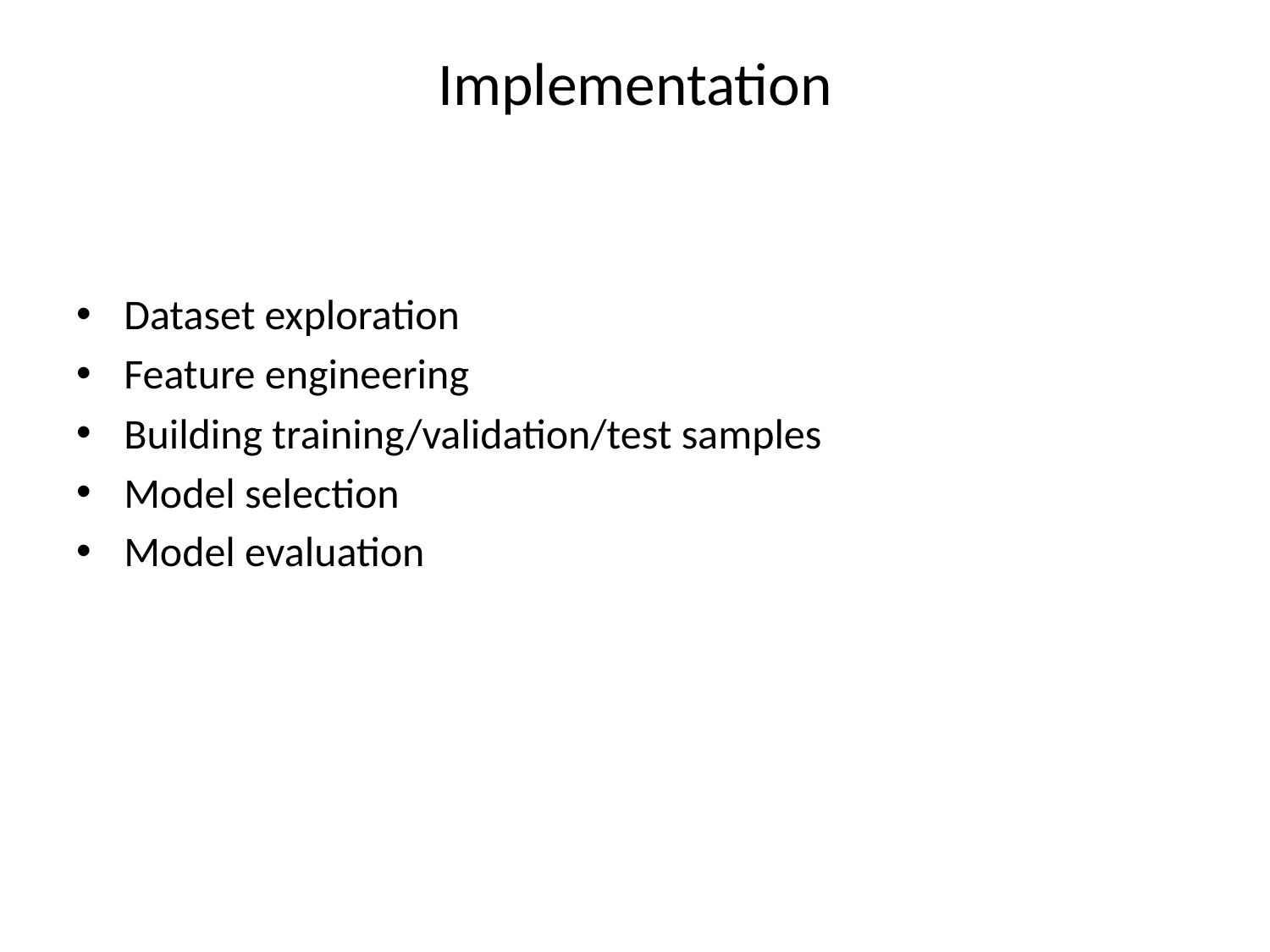

# Implementation

Dataset exploration
Feature engineering
Building training/validation/test samples
Model selection
Model evaluation